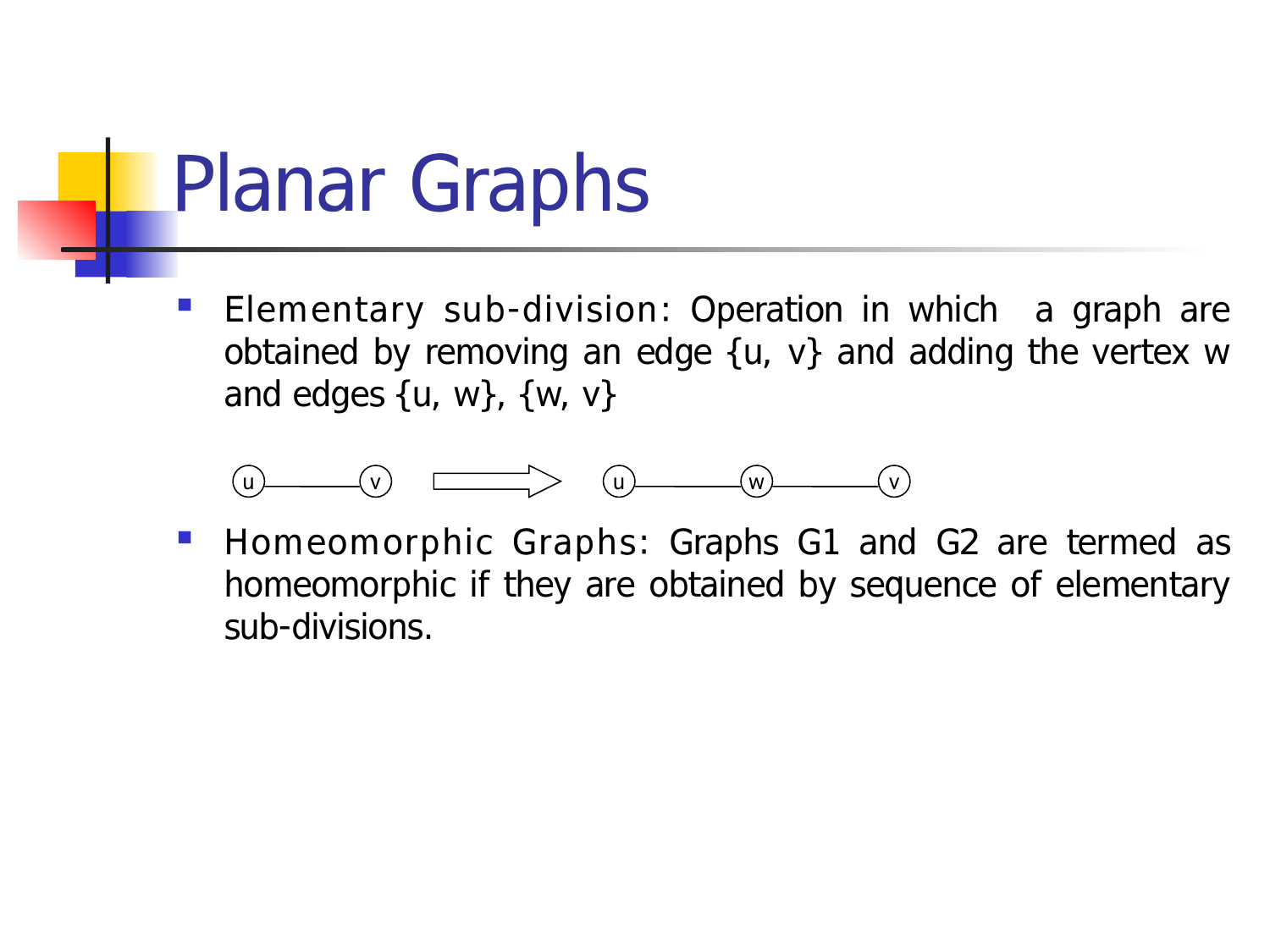

# Planar Graphs
Elementary sub-division: Operation in which  a graph are obtained by removing an edge {u, v} and adding the vertex w and edges {u, w}, {w, v}

Homeomorphic Graphs: Graphs G1 and G2 are termed as homeomorphic if they are obtained by sequence of elementary sub-divisions.
u
v

u
w
v